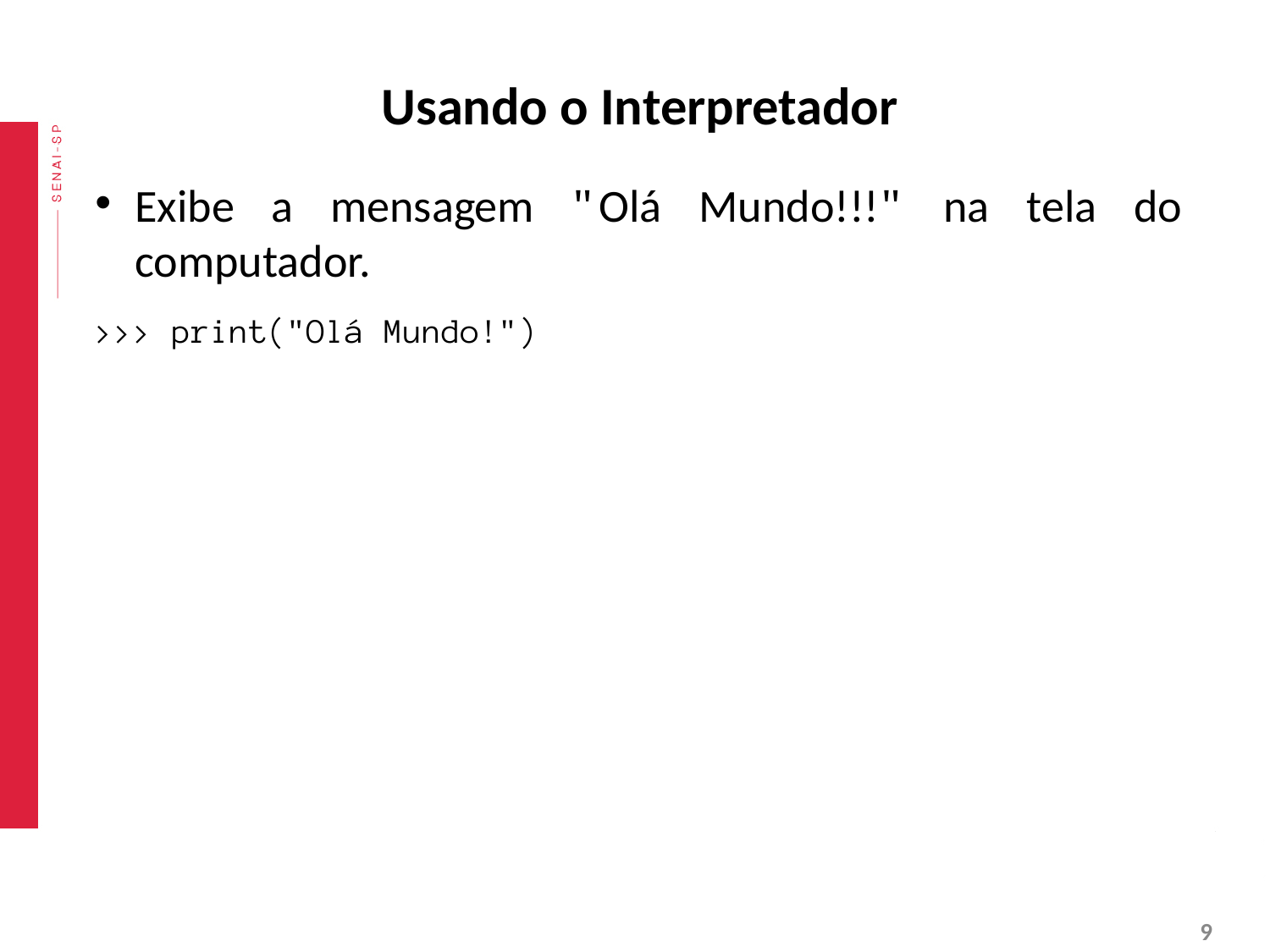

# Usando o Interpretador
Exibe a mensagem "Olá Mundo!!!" na tela do computador.

>>> print("Olá Mundo!")

9